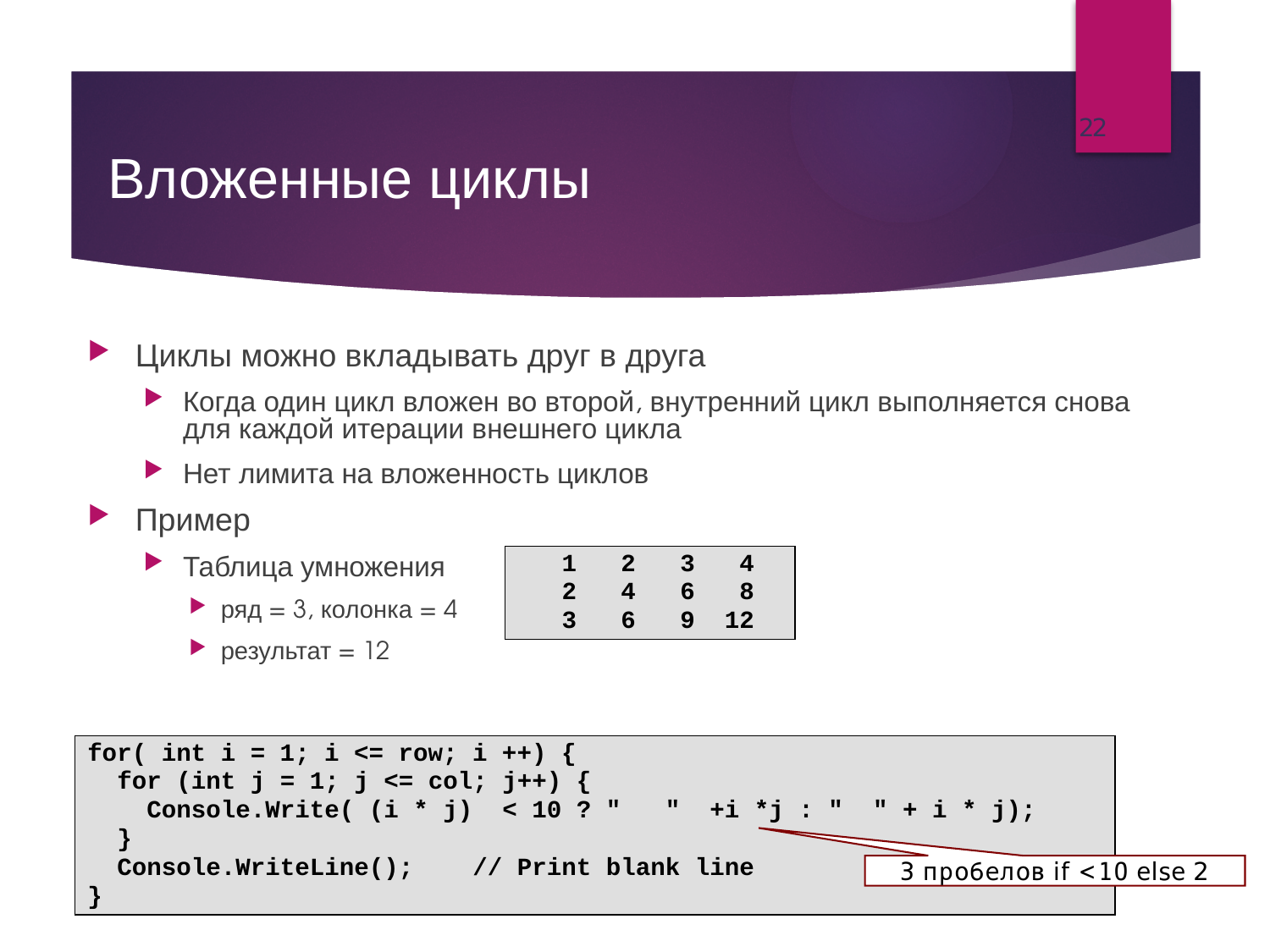

22
# Вложенные циклы
Циклы можно вкладывать друг в друга
Когда один цикл вложен во второй, внутренний цикл выполняется снова для каждой итерации внешнего цикла
Нет лимита на вложенность циклов
Пример
Таблица умножения
ряд = 3, колонка = 4
результат = 12
   1   2   3   4
   2   4   6   8
   3   6   9  12
for( int i = 1; i <= row; i ++) {
  for (int j = 1; j <= col; j++) {
    Console.Write( (i * j)  < 10 ? "   "  +i *j : "  " + i * j);
  }
  Console.WriteLine();    // Print blank line
}
3 пробелов if <10 else 2